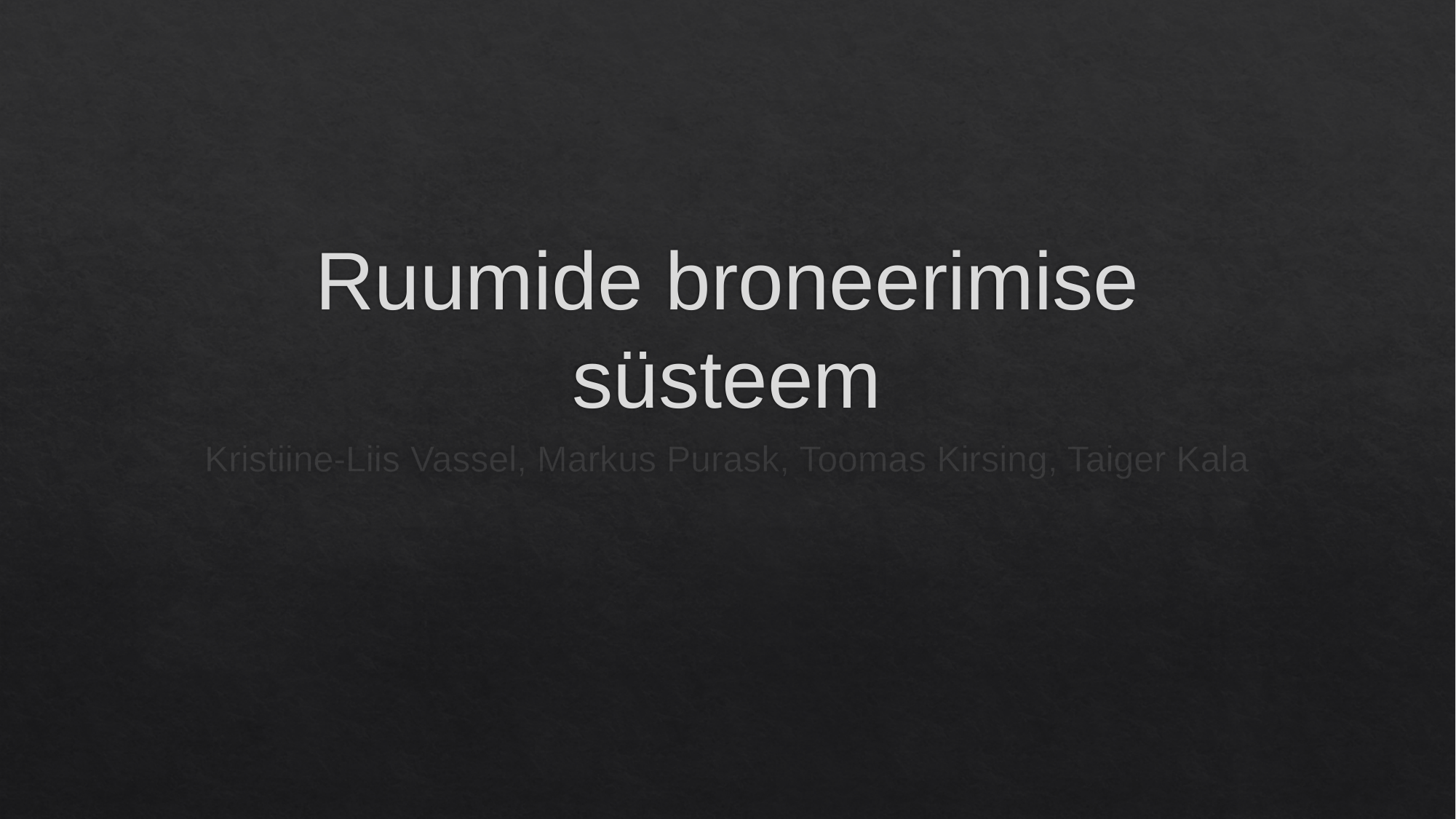

# Ruumide broneerimise süsteem
Kristiine-Liis Vassel, Markus Purask, Toomas Kirsing, Taiger Kala